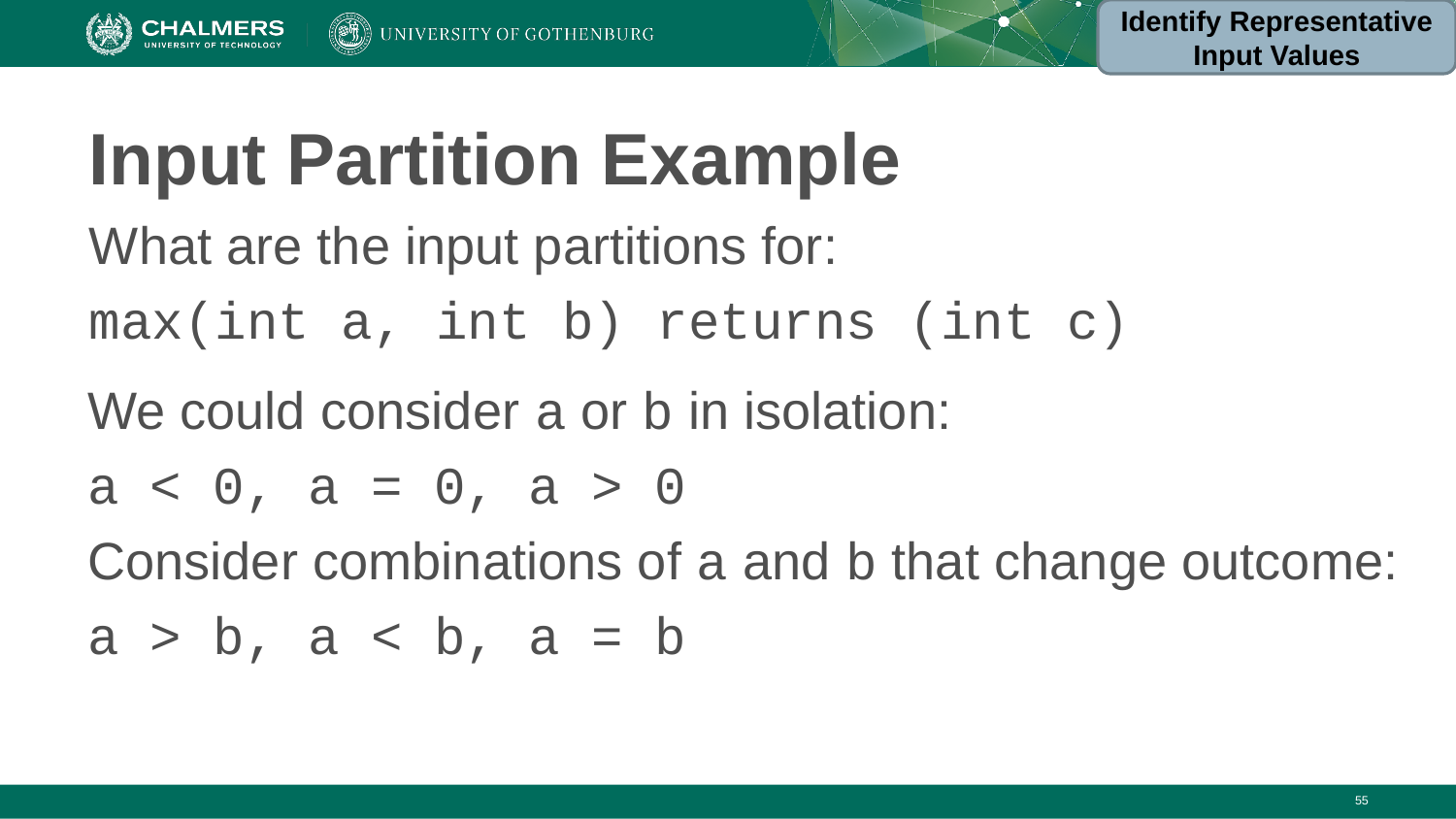

Identify Representative Input Values
# Input Partition Example
What are the input partitions for:
max(int a, int b) returns (int c)
We could consider a or b in isolation:
a < 0, a = 0, a > 0
Consider combinations of a and b that change outcome:
a > b, a < b, a = b
55